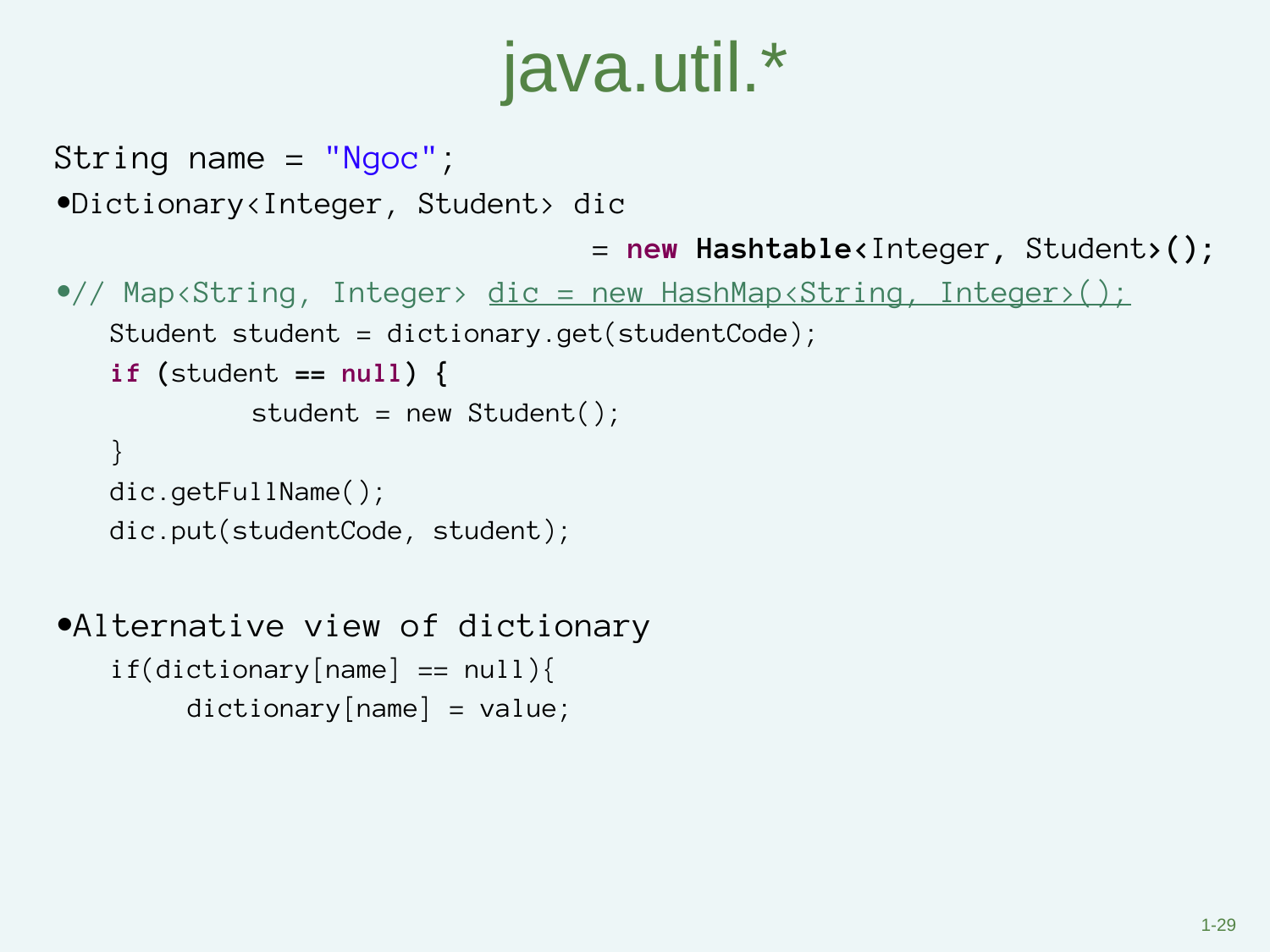

# java.util.*
String name = "Ngoc";
Dictionary<Integer, Student> dic
                               = new Hashtable<Integer, Student>();
// Map<String, Integer> dic = new HashMap<String, Integer>();
Student student = dictionary.get(studentCode);
if (student == null) {
	 student = new Student();
}
dic.getFullName();
dic.put(studentCode, student);

Alternative view of dictionary
if(dictionary[name] == null){
     dictionary[name] = value;
1-29